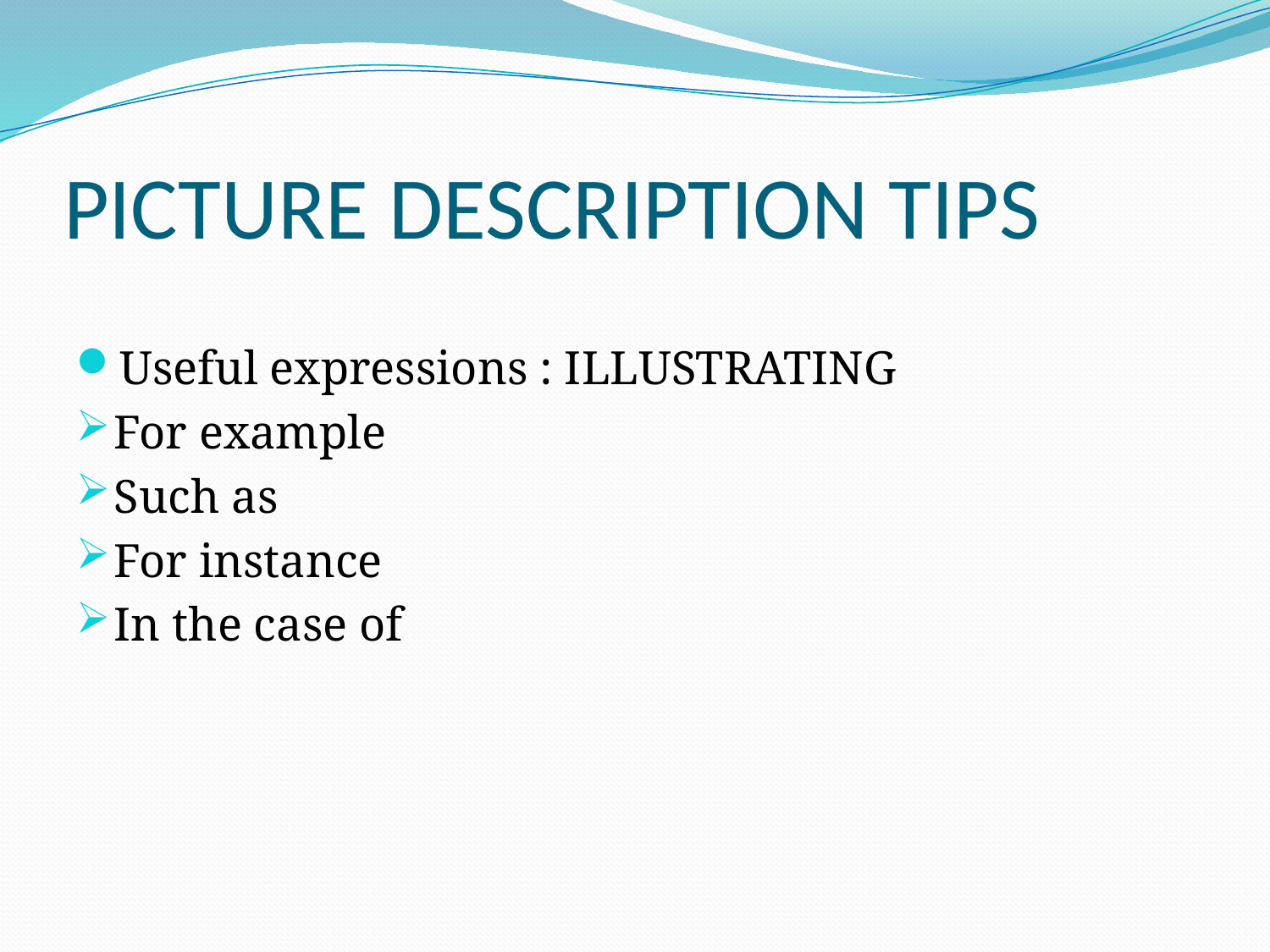

# PICTURE DESCRIPTION TIPS

Useful expressions : ILLUSTRATING
For example
Such as
For instance
In the case of